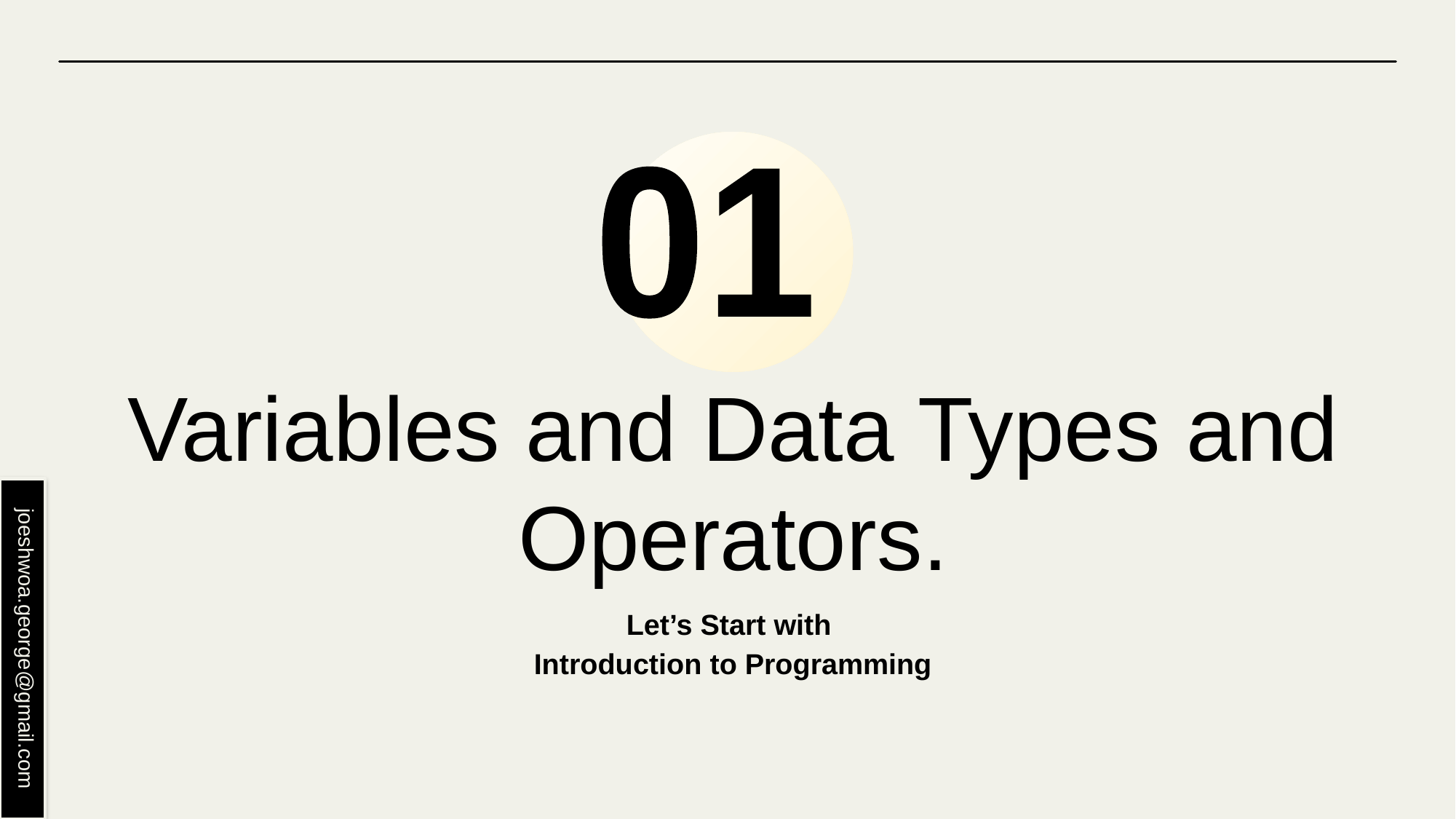

01
# Variables and Data Types and Operators.
Let’s Start with
Introduction to Programming
joeshwoa.george@gmail.com